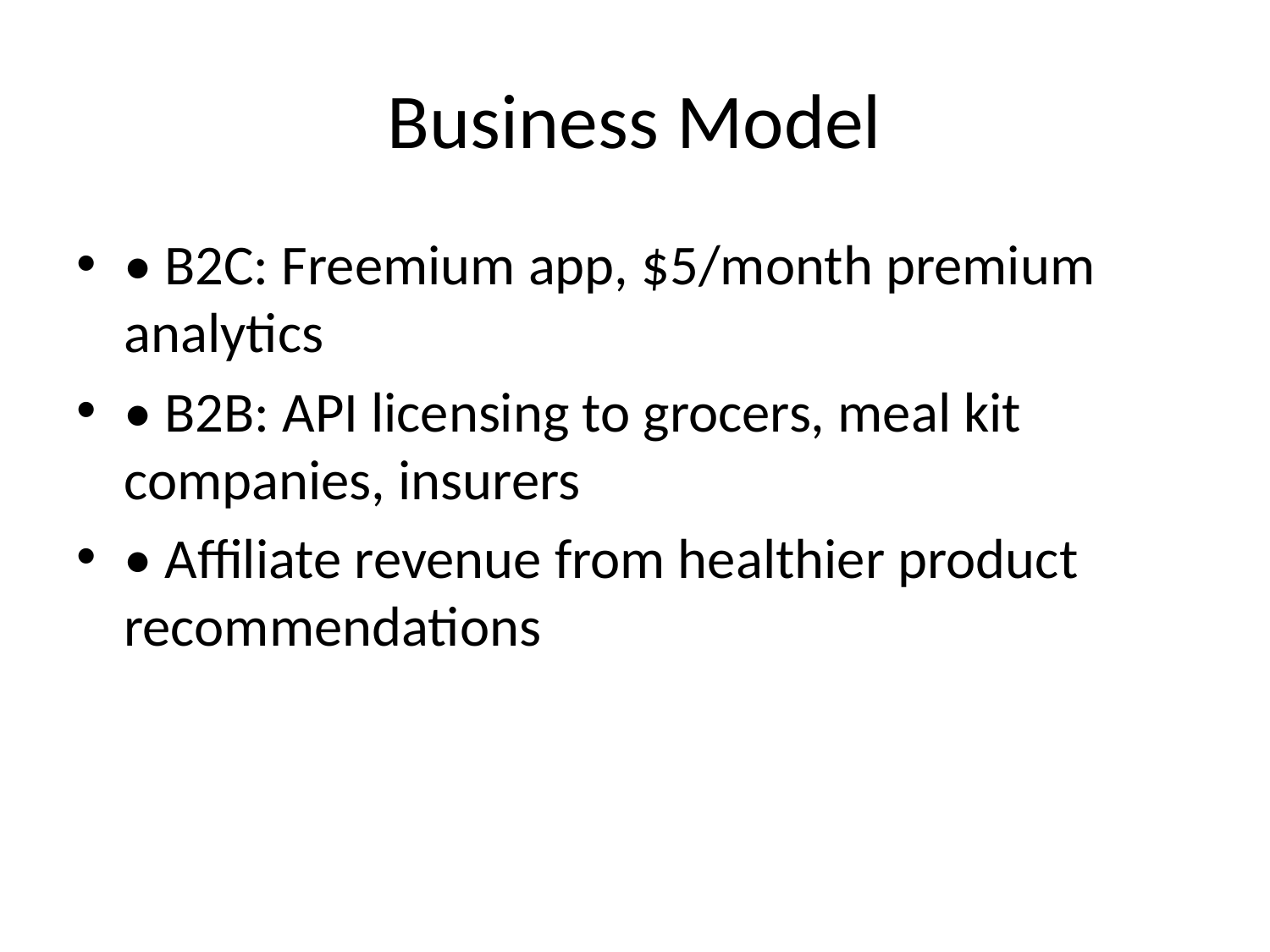

# Business Model
• B2C: Freemium app, $5/month premium analytics
• B2B: API licensing to grocers, meal kit companies, insurers
• Affiliate revenue from healthier product recommendations